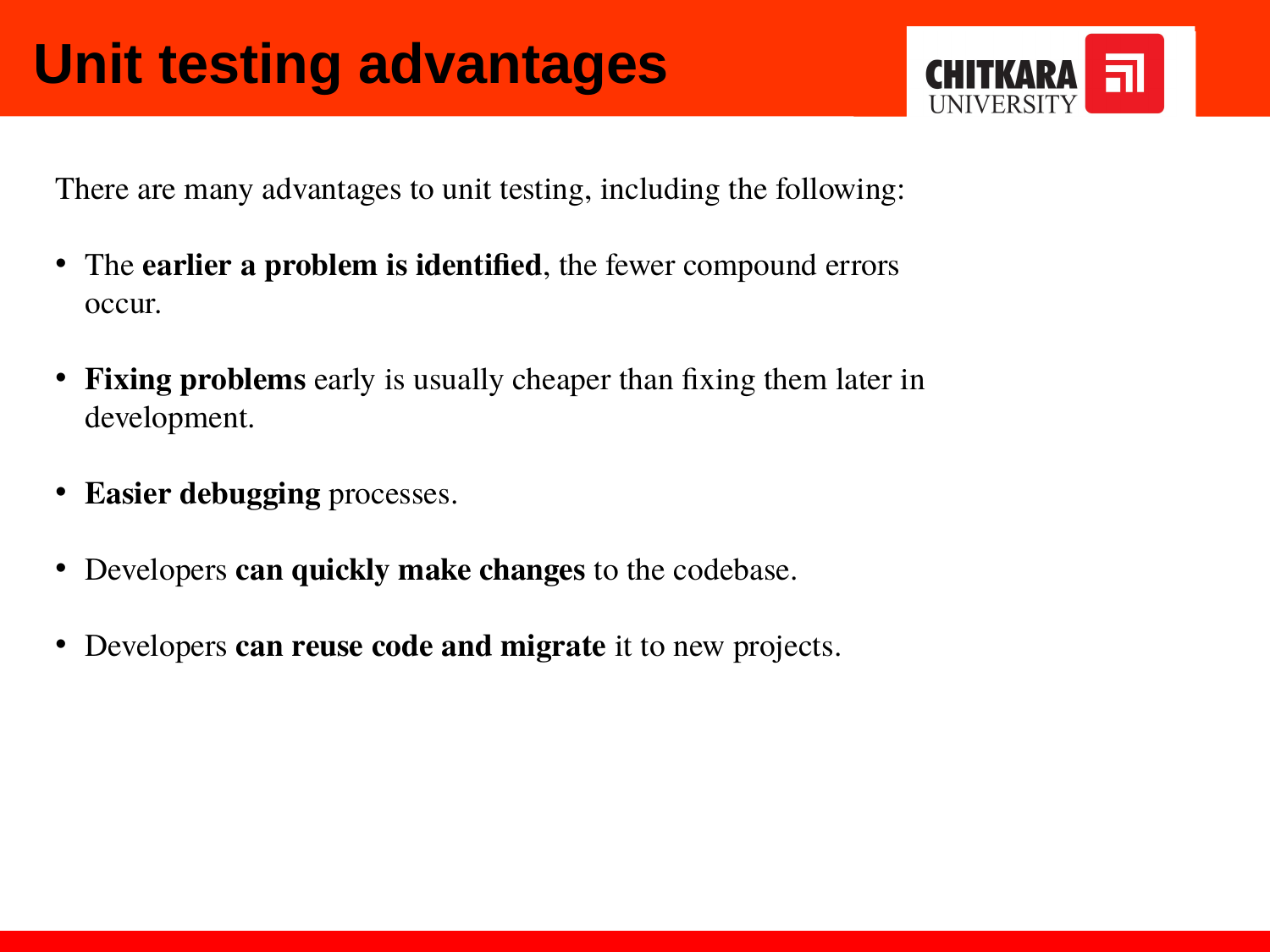

Unit testing advantages
There are many advantages to unit testing, including the following:

The earlier a problem is identified, the fewer compound errors   occur.

Fixing problems early is usually cheaper than fixing them later in development.

Easier debugging processes.

Developers can quickly make changes to the codebase.

Developers can reuse code and migrate it to new projects.